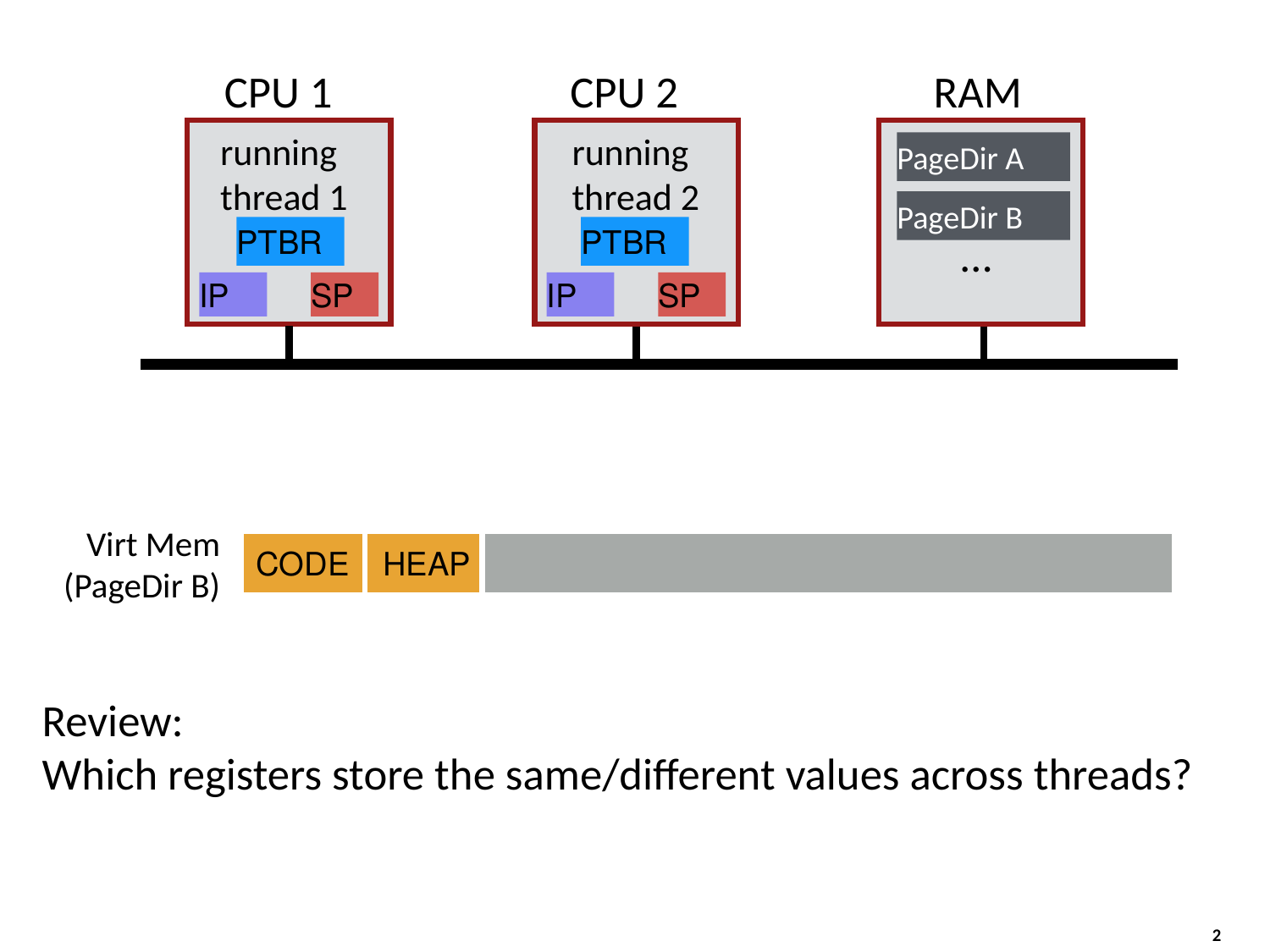

CPU 1
CPU 2
RAM

running
thread 1
running
thread 2
PageDir A
PageDir B
PTBR
PTBR
…
IP
SP
IP
SP

Virt Mem
(PageDir B)
CODE
HEAP

Review:
Which registers store the same/different values across threads?